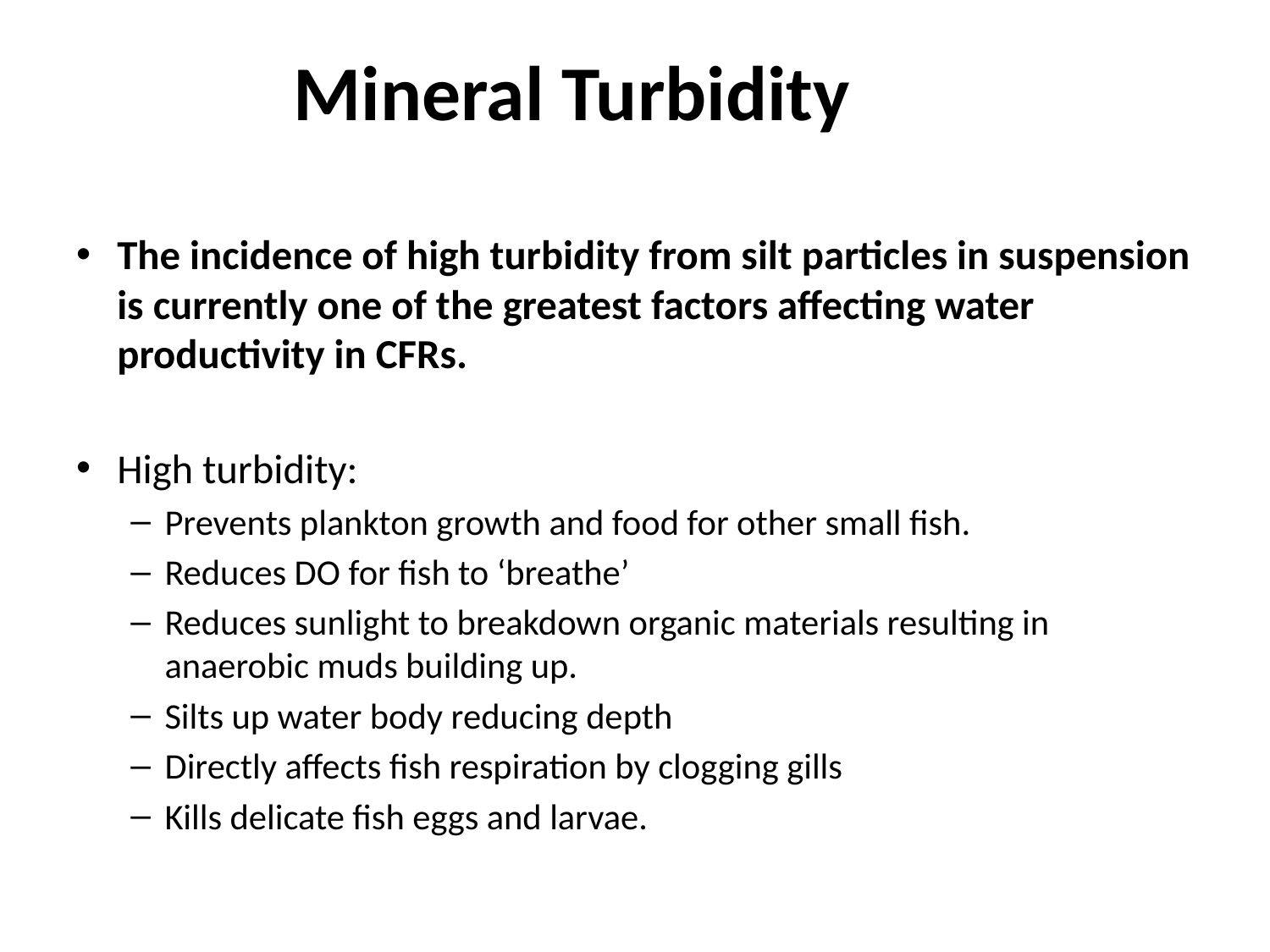

# Mineral Turbidity
The incidence of high turbidity from silt particles in suspension is currently one of the greatest factors affecting water productivity in CFRs.

High turbidity:
Prevents plankton growth and food for other small fish.
Reduces DO for fish to ‘breathe’
Reduces sunlight to breakdown organic materials resulting in anaerobic muds building up.
Silts up water body reducing depth
Directly affects fish respiration by clogging gills
Kills delicate fish eggs and larvae.